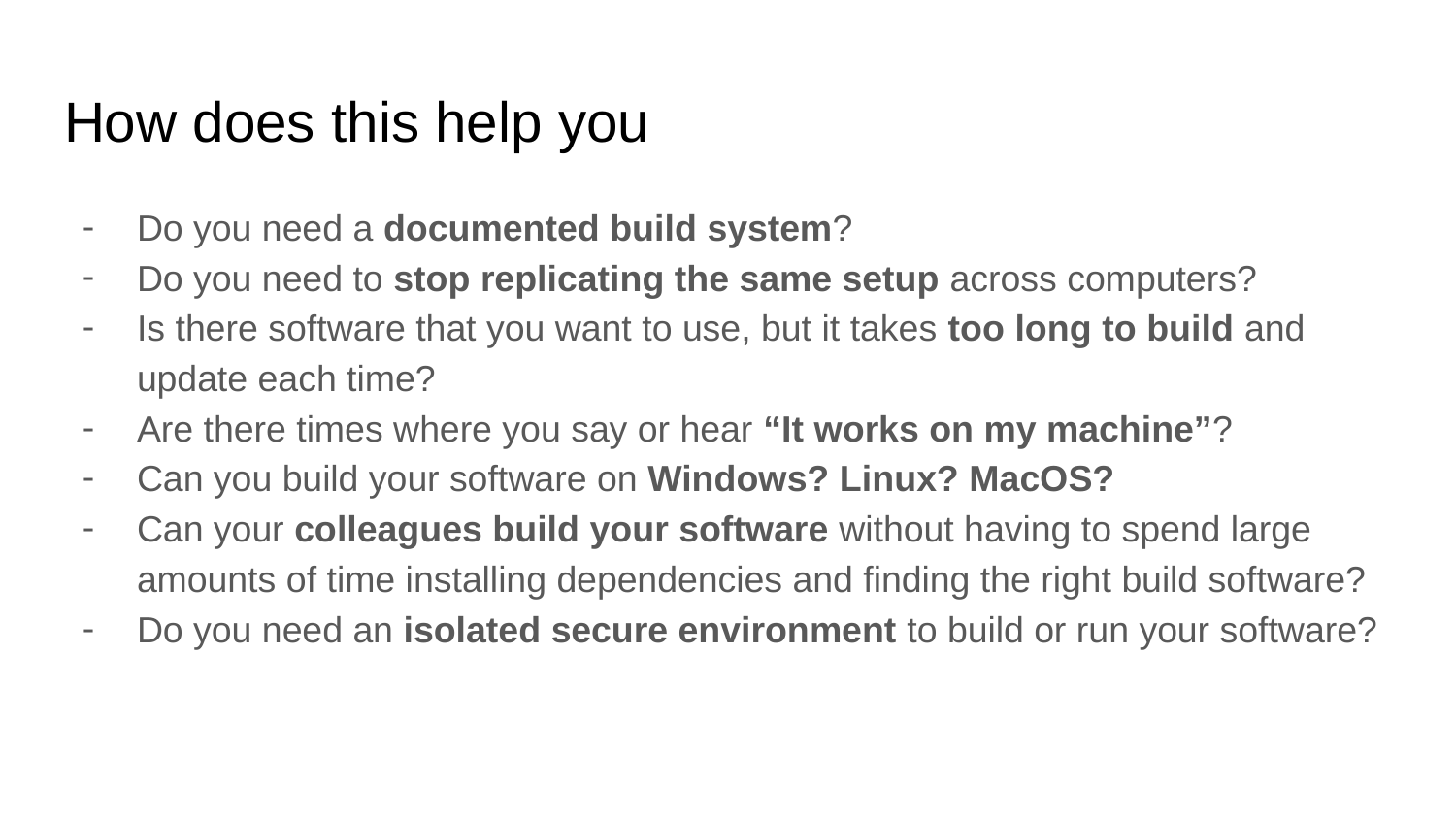

# How does this help you
Do you need a documented build system?
Do you need to stop replicating the same setup across computers?
Is there software that you want to use, but it takes too long to build and update each time?
Are there times where you say or hear “It works on my machine”?
Can you build your software on Windows? Linux? MacOS?
Can your colleagues build your software without having to spend large amounts of time installing dependencies and finding the right build software?
Do you need an isolated secure environment to build or run your software?